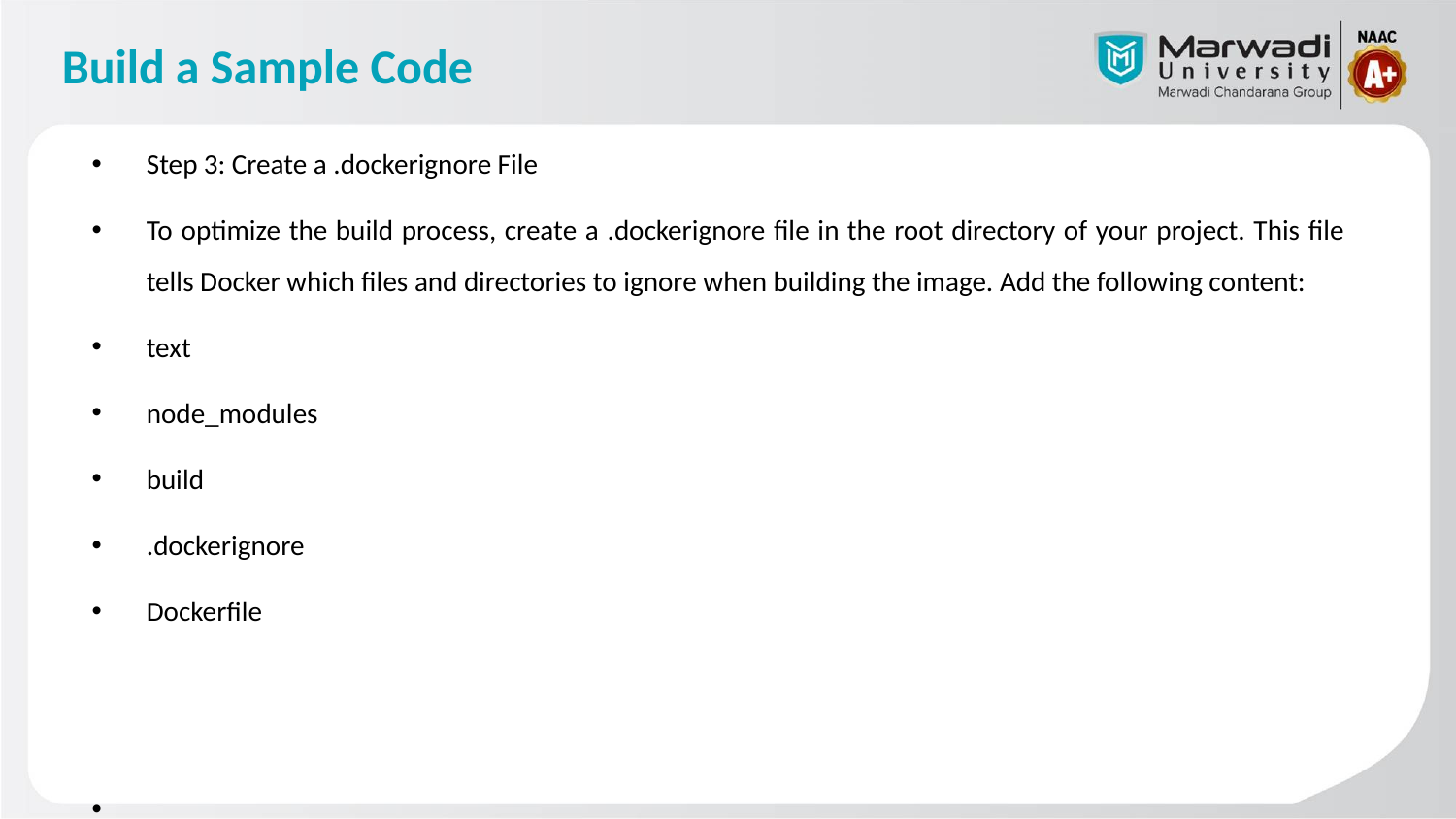

# Build a Sample Code
Step 3: Create a .dockerignore File
To optimize the build process, create a .dockerignore file in the root directory of your project. This file tells Docker which files and directories to ignore when building the image. Add the following content:
text
node_modules
build
.dockerignore
Dockerfile